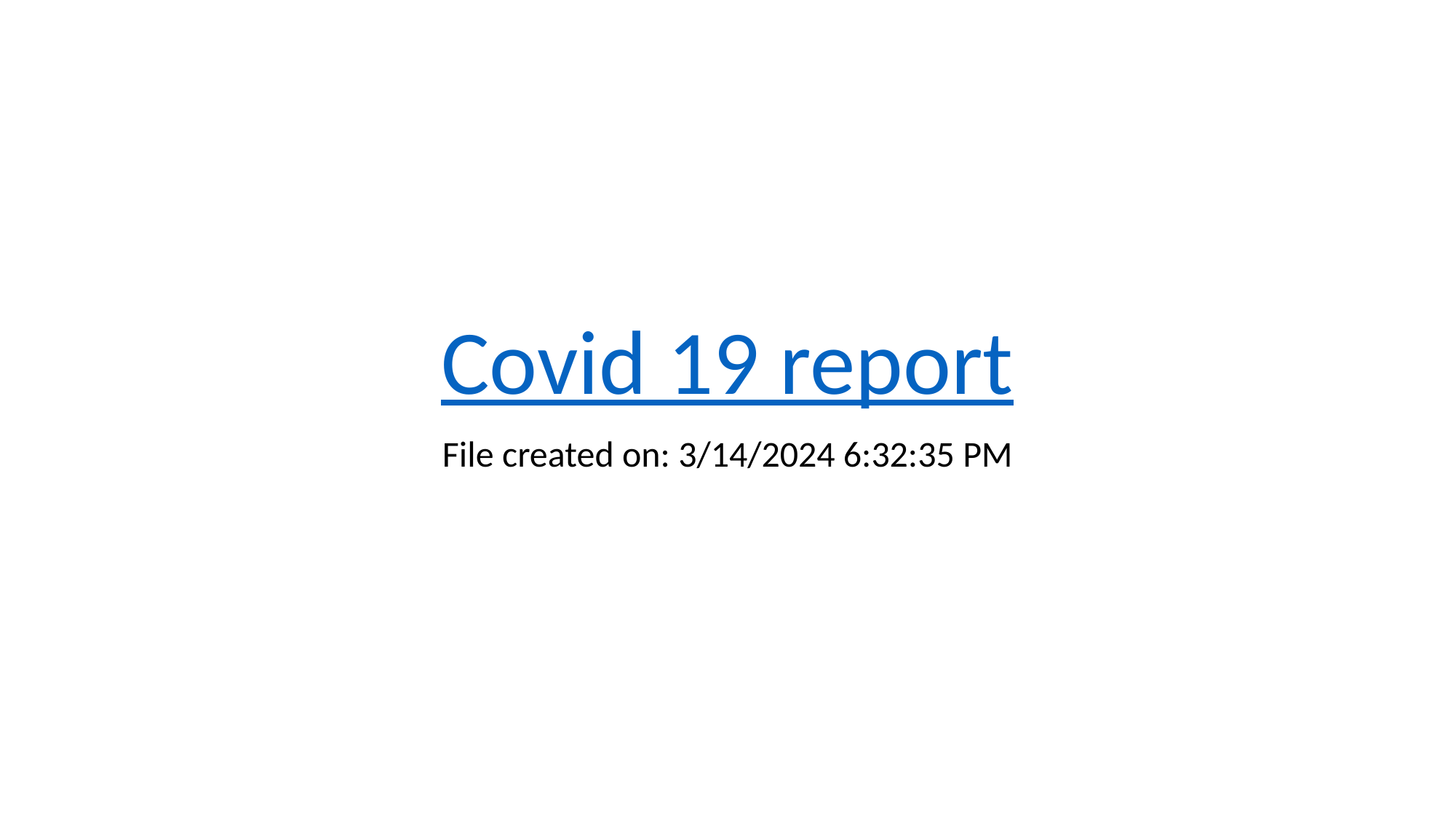

# Covid 19 report
File created on: 3/14/2024 6:32:35 PM